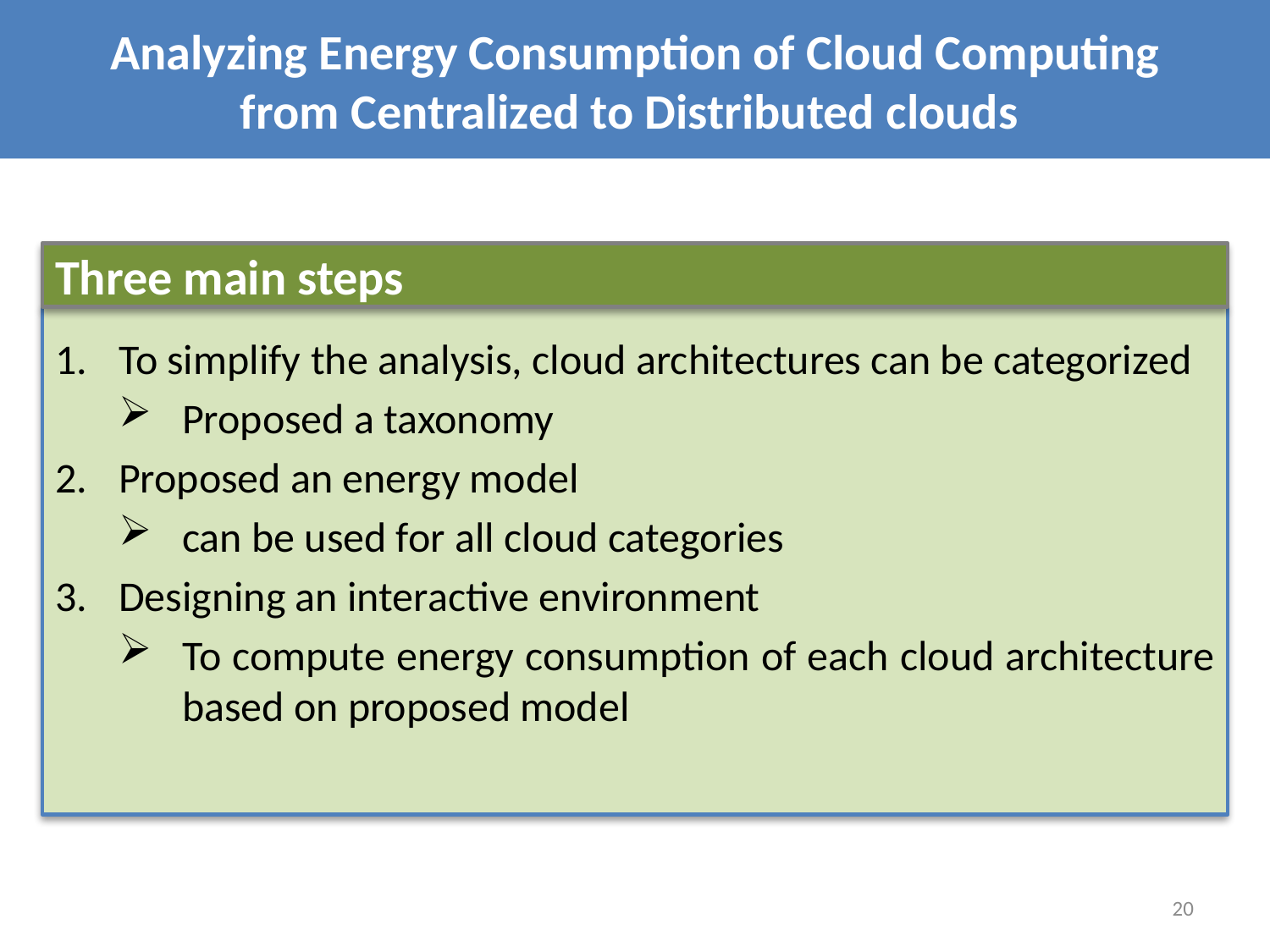

Analyzing Energy Consumption of Cloud Computing
from Centralized to Distributed clouds
Three main steps
To simplify the analysis, cloud architectures can be categorized
Proposed a taxonomy
Proposed an energy model
can be used for all cloud categories
Designing an interactive environment
To compute energy consumption of each cloud architecture based on proposed model

20